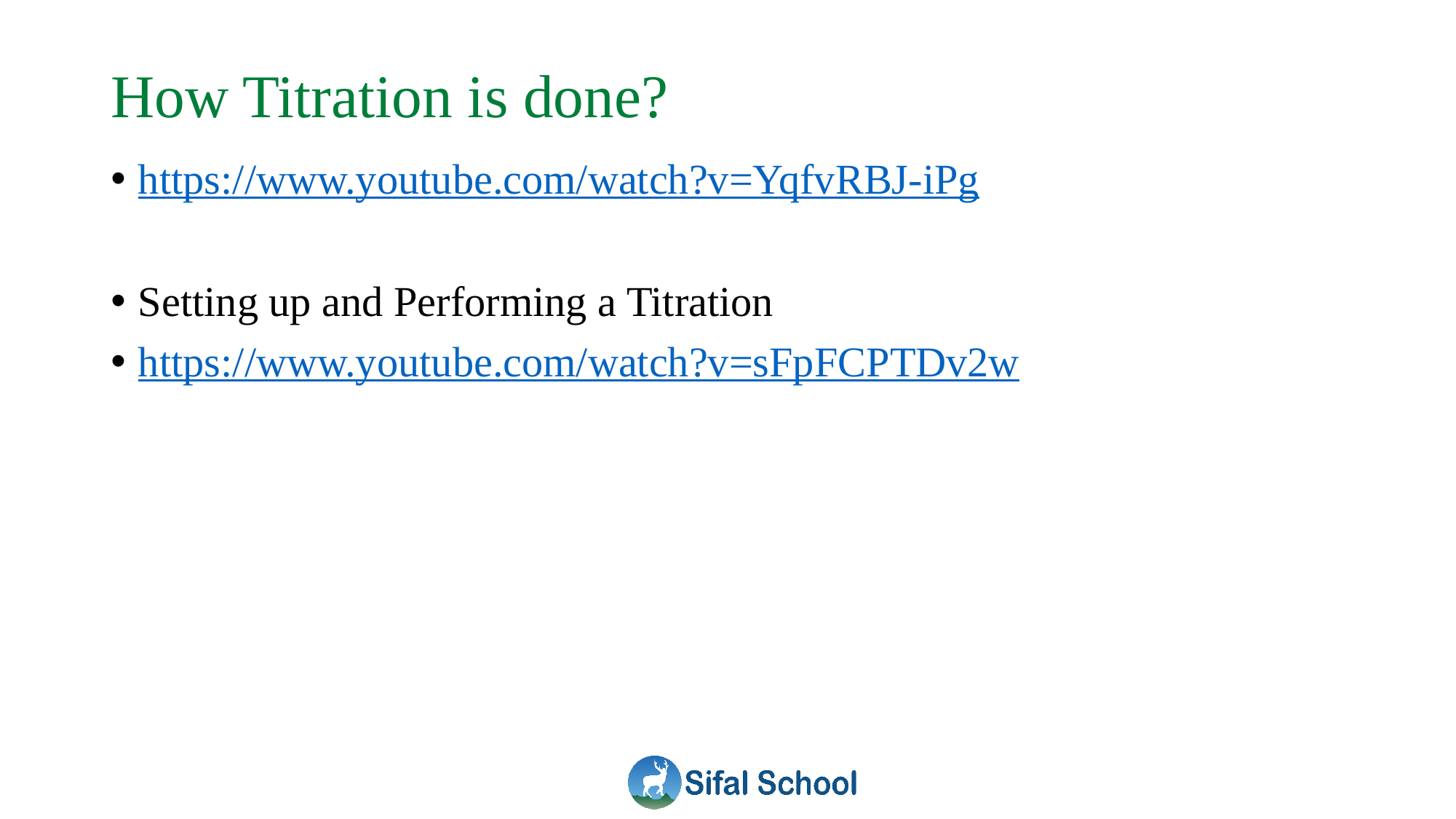

# How Titration is done?
https://www.youtube.com/watch?v=YqfvRBJ-iPg

Setting up and Performing a Titration
https://www.youtube.com/watch?v=sFpFCPTDv2w